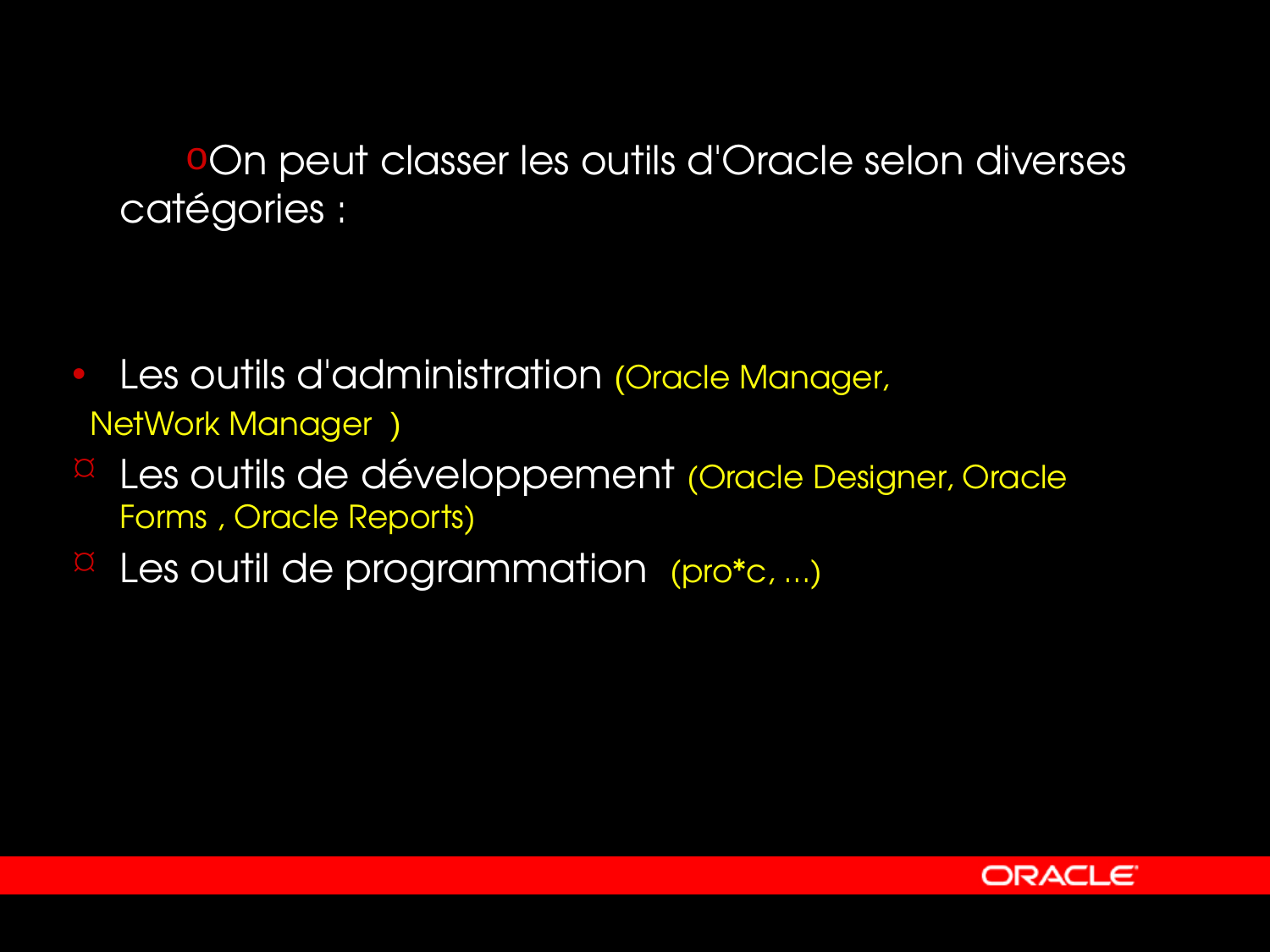

On peut classer les outils d'Oracle selon diverses catégories :

Les outils d'administration (Oracle Manager,
  NetWork Manager  )
Les outils de développement (Oracle Designer, Oracle Forms , Oracle Reports)
Les outil de programmation  (pro*c, …)